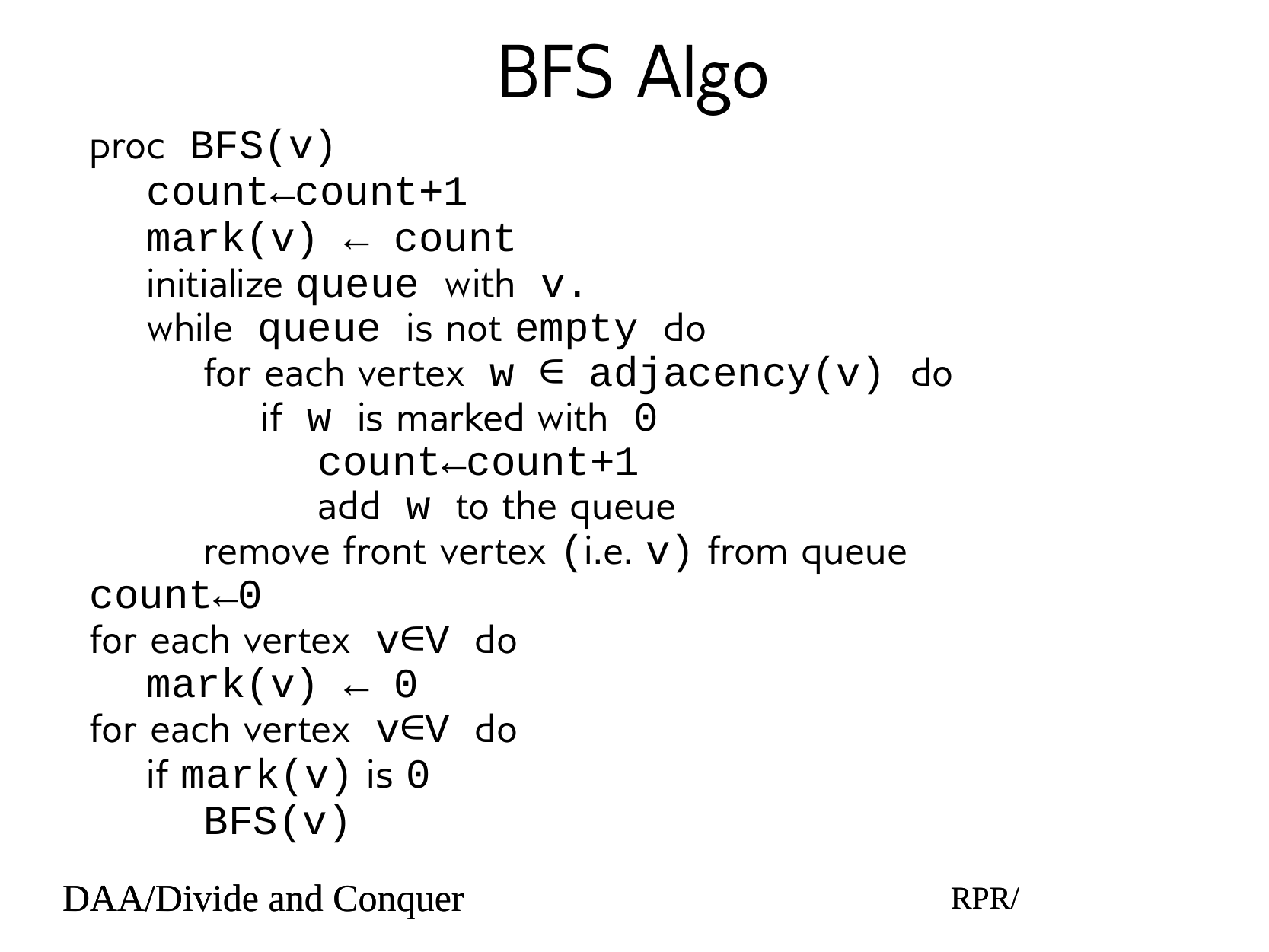

# BFS Algo
proc BFS(v)
count←count+1
mark(v) ← count
initialize queue with v.
while queue is not empty do
for each vertex w ∈ adjacency(v) do
if w is marked with 0
count←count+1
add w to the queue
remove front vertex (i.e. v) from queue
count←0
for each vertex v∈V do
mark(v) ← 0
for each vertex v∈V do
if mark(v) is 0
BFS(v)
DAA/Divide and Conquer
RPR/
17